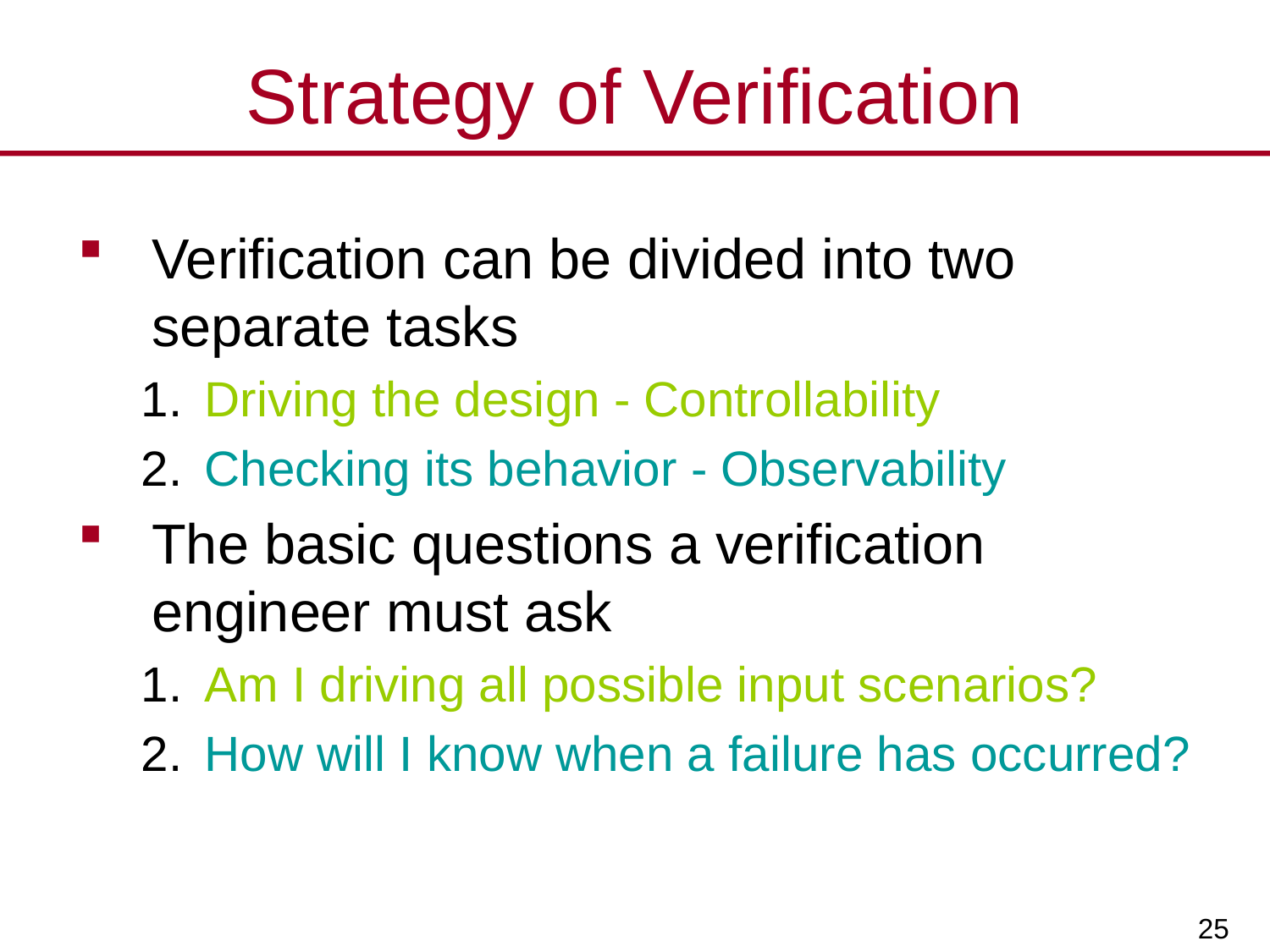

# Strategy of Verification
Verification can be divided into two separate tasks
Driving the design - Controllability
Checking its behavior - Observability
The basic questions a verification engineer must ask
Am I driving all possible input scenarios?
How will I know when a failure has occurred?